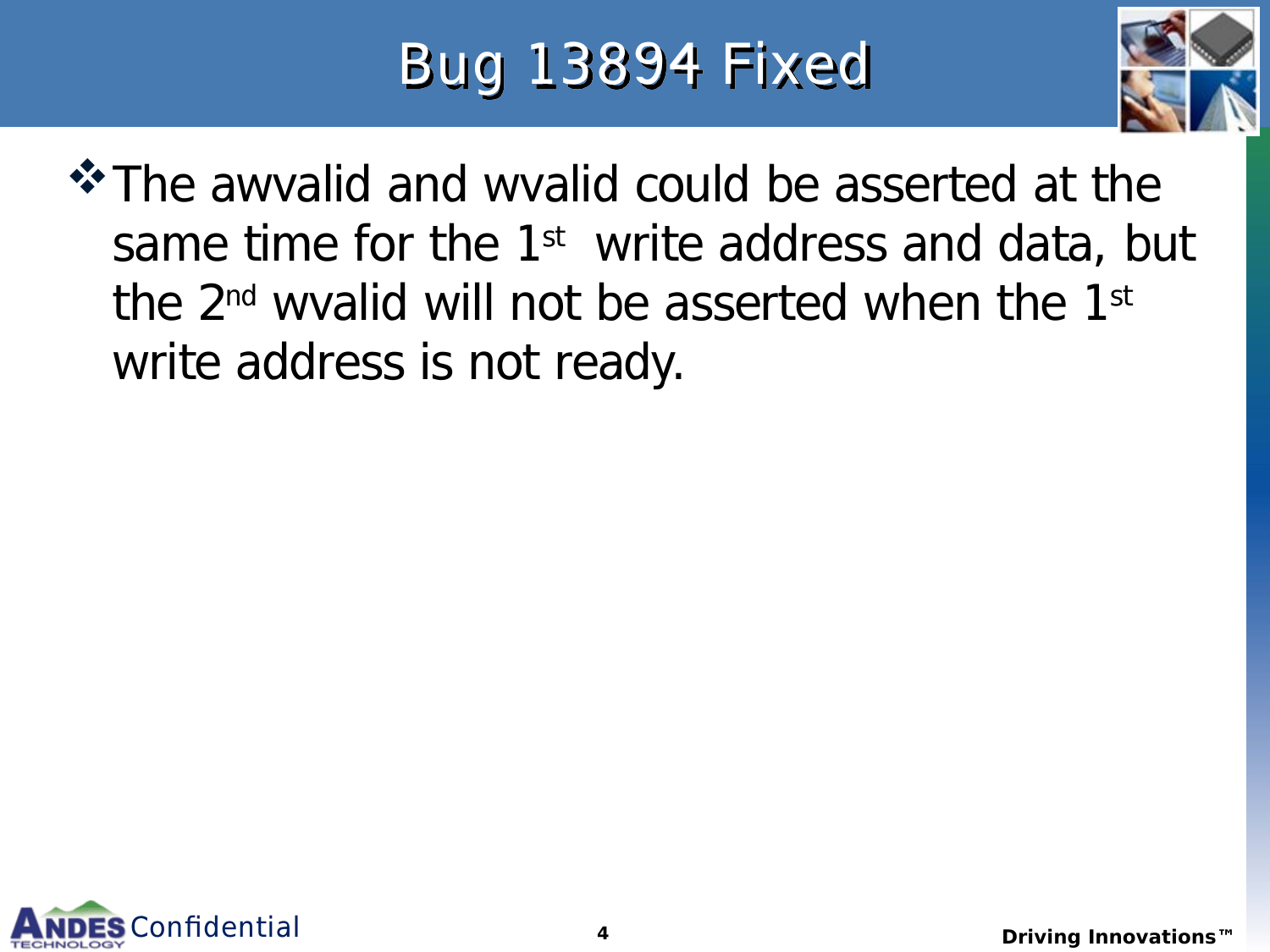

# Bug 13894 Fixed
The awvalid and wvalid could be asserted at the same time for the 1st  write address and data, but the 2nd wvalid will not be asserted when the 1st write address is not ready.